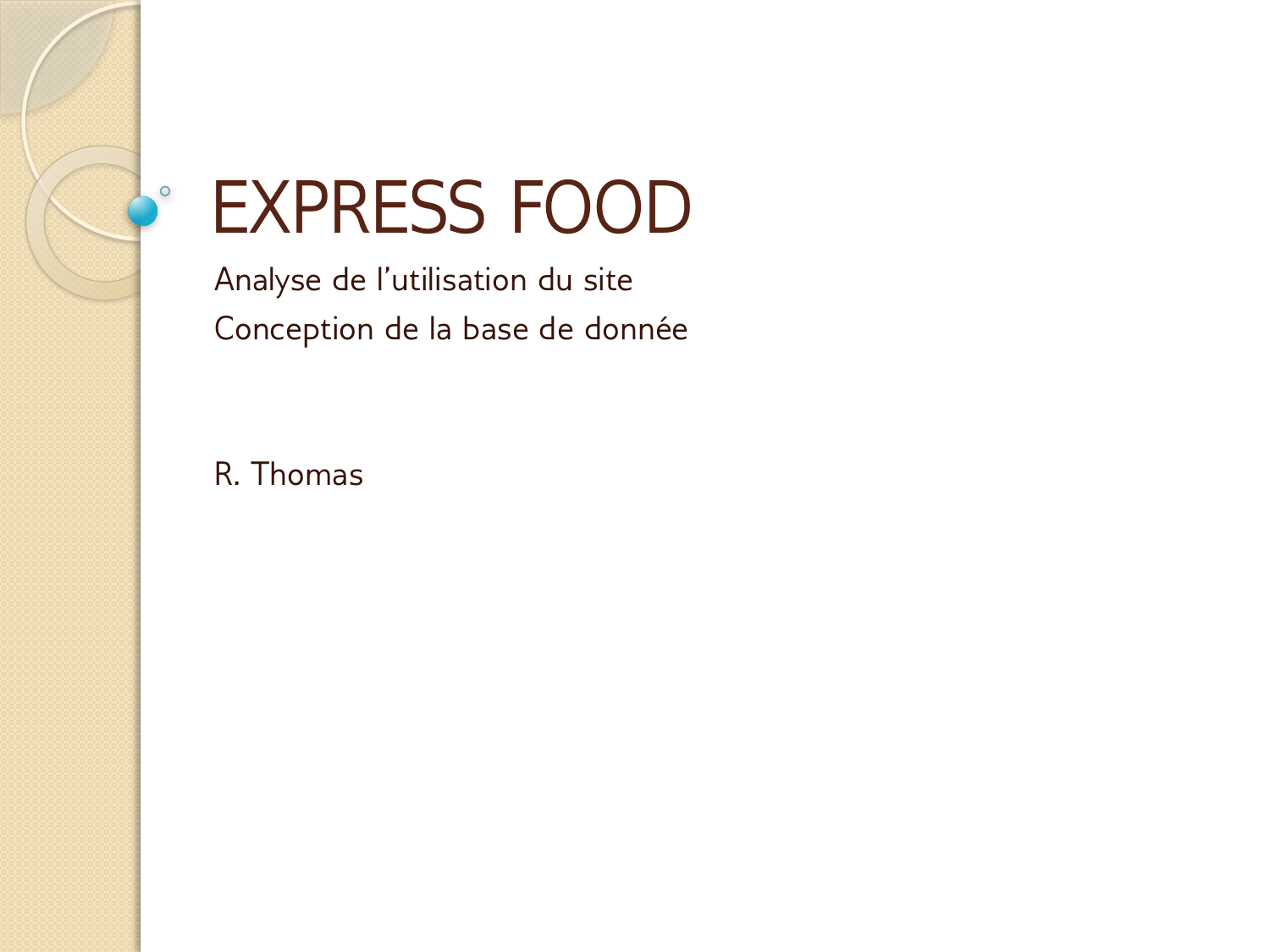

# EXPRESS FOOD
Analyse de l’utilisation du site
Conception de la base de donnée

R. Thomas